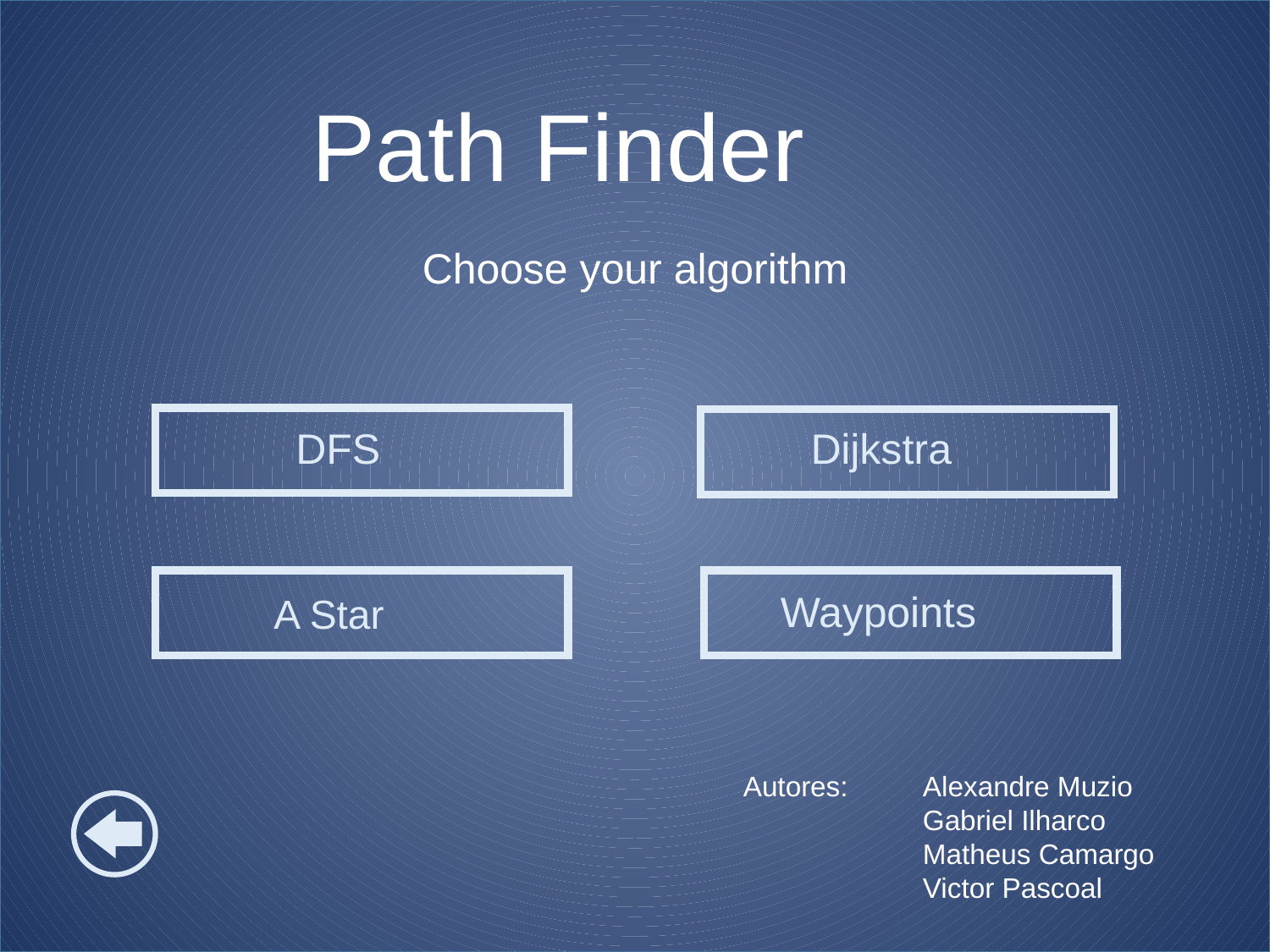

Path Finder
Choose your algorithm

DFS

Dijkstra

A Star

Waypoints
Autores:
Alexandre Muzio
Gabriel Ilharco
Matheus Camargo
Victor Pascoal